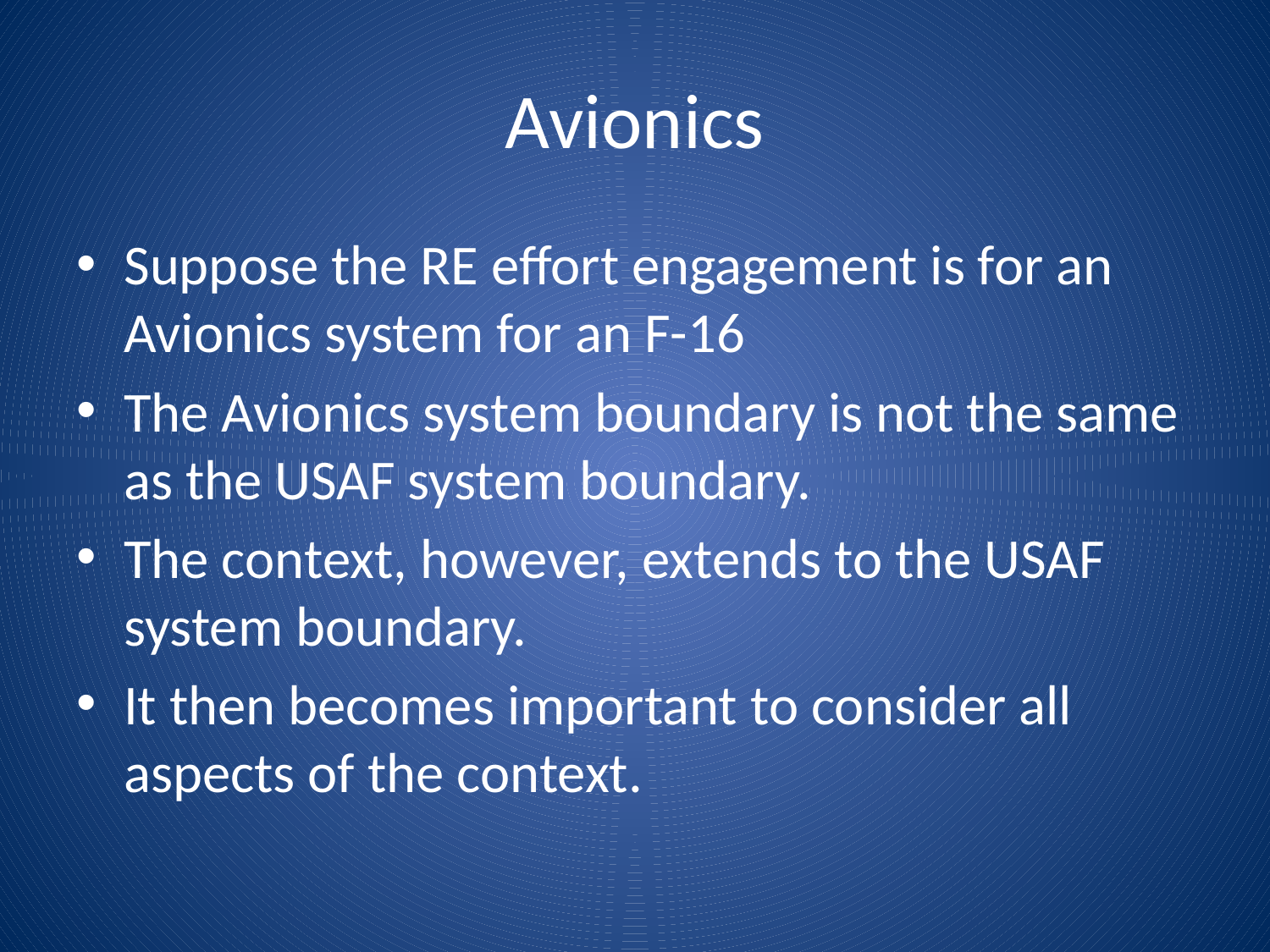

# Avionics
Suppose the RE effort engagement is for an Avionics system for an F-16
The Avionics system boundary is not the same as the USAF system boundary.
The context, however, extends to the USAF system boundary.
It then becomes important to consider all aspects of the context.